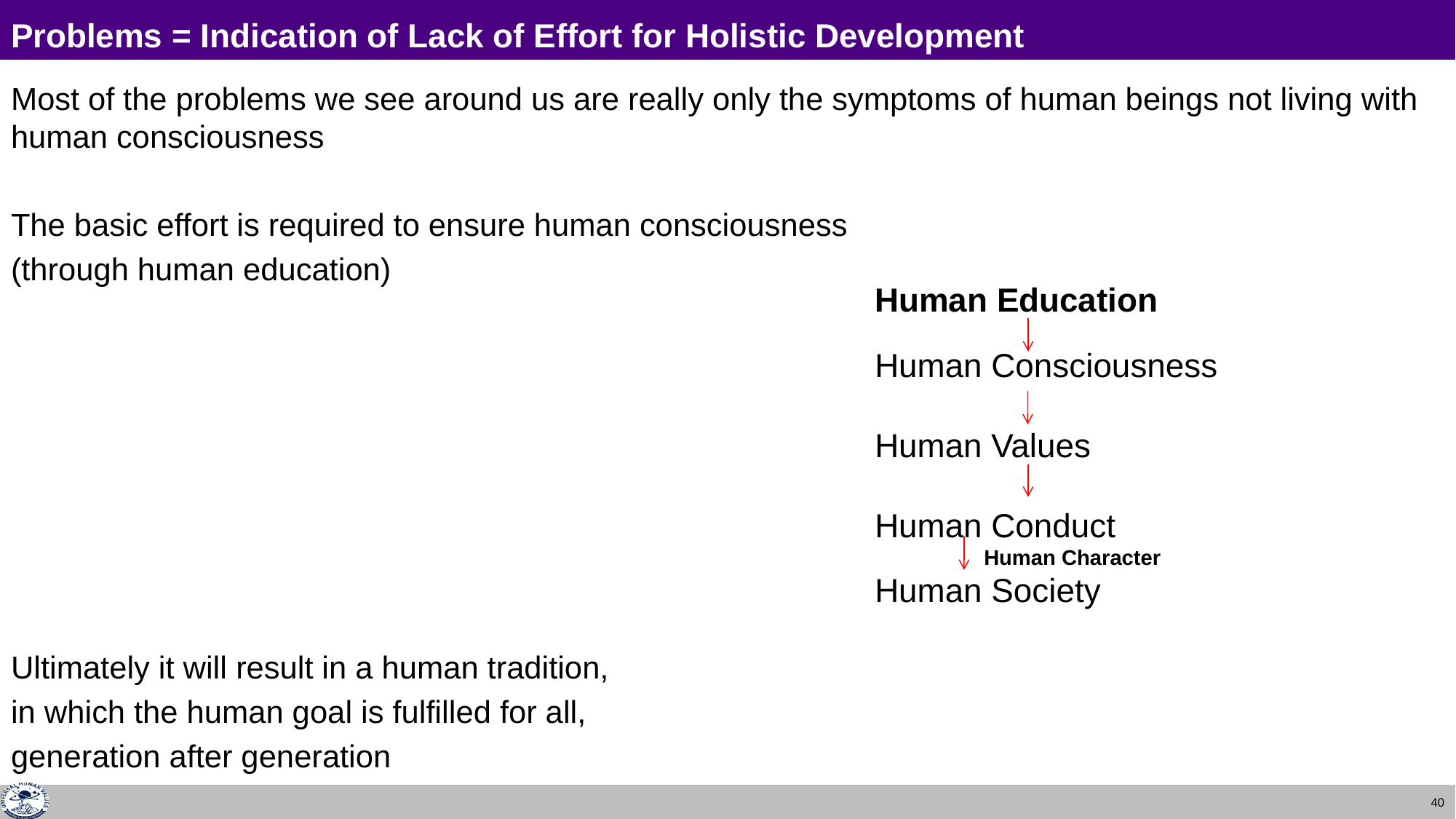

# Problems = Indication of Lack of Effort for Holistic Development
Most of the problems we see around us are really only the symptoms of human beings not living with human consciousness

The basic effort is required to ensure human consciousness
(through human education)

Ultimately it will result in a human tradition,
in which the human goal is fulfilled for all,
generation after generation
Human Education

Human Consciousness

Human Values

Human Conduct
	Human Character
Human Society